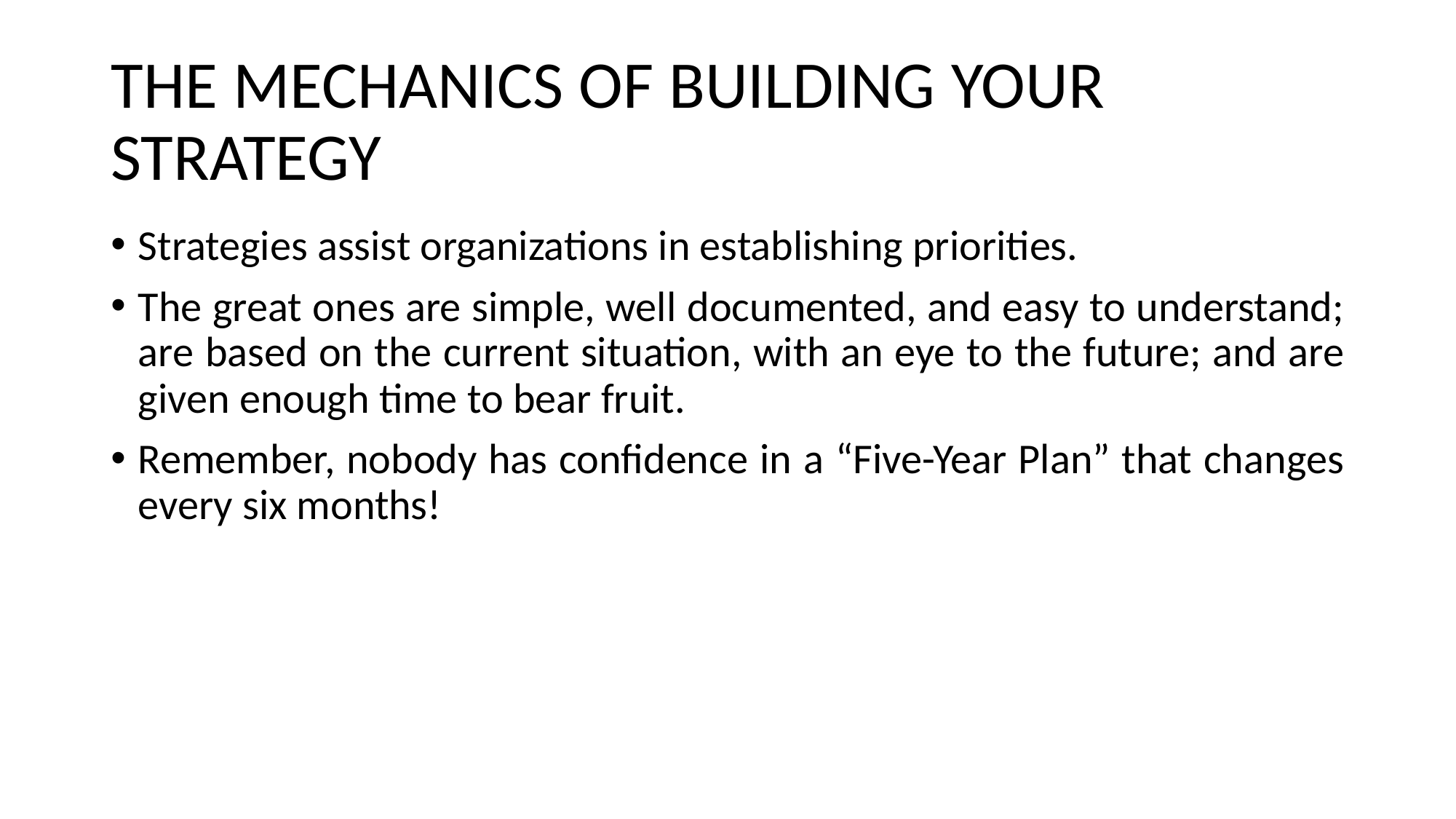

# THE MECHANICS OF BUILDING YOUR STRATEGY
Strategies assist organizations in establishing priorities.
The great ones are simple, well documented, and easy to understand; are based on the current situation, with an eye to the future; and are given enough time to bear fruit.
Remember, nobody has confidence in a “Five-Year Plan” that changes every six months!